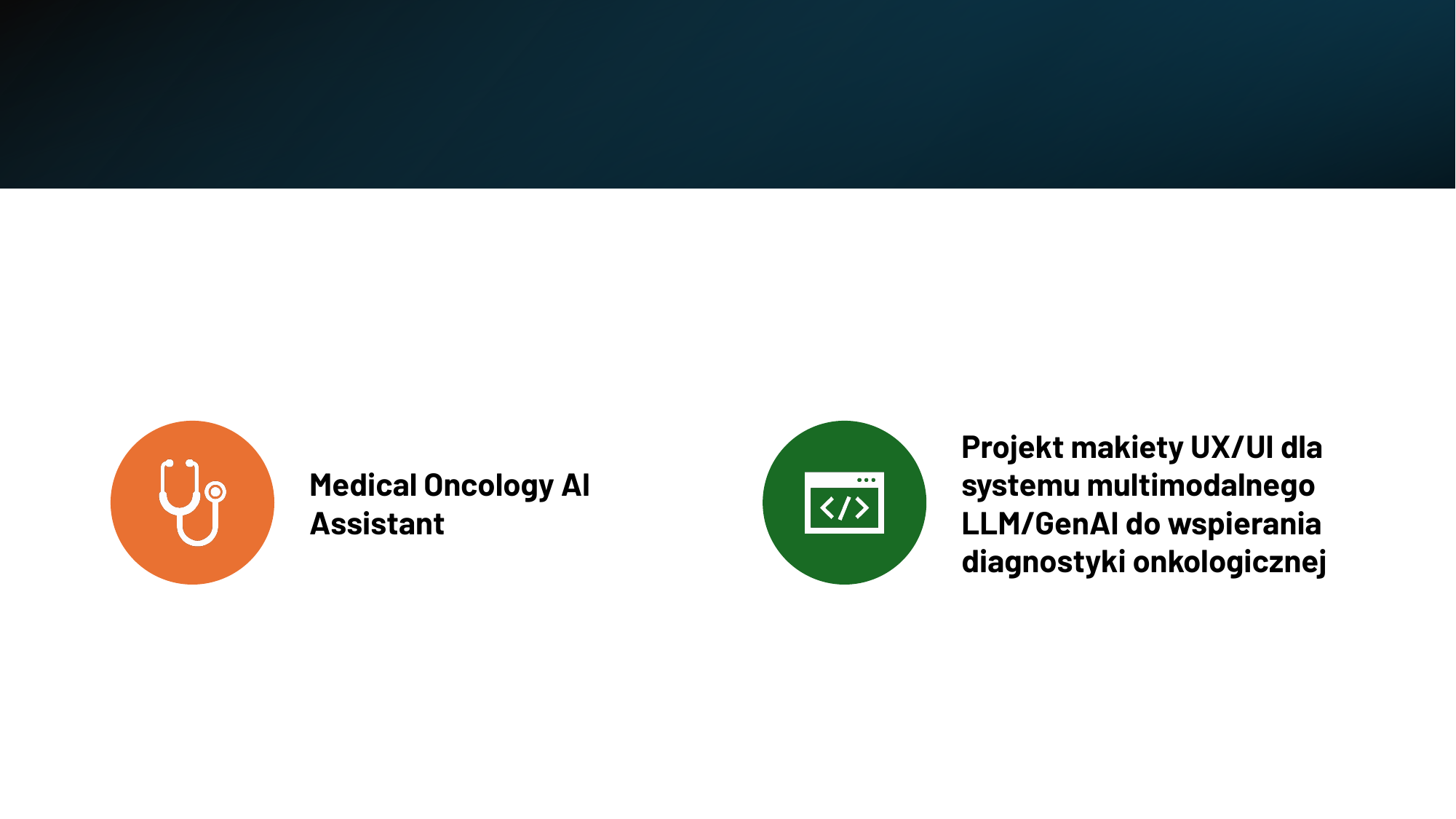

Medical Oncology AI Assistant
Projekt makiety UX/UI dla systemu multimodalnego LLM/GenAI do wspierania diagnostyki onkologicznej